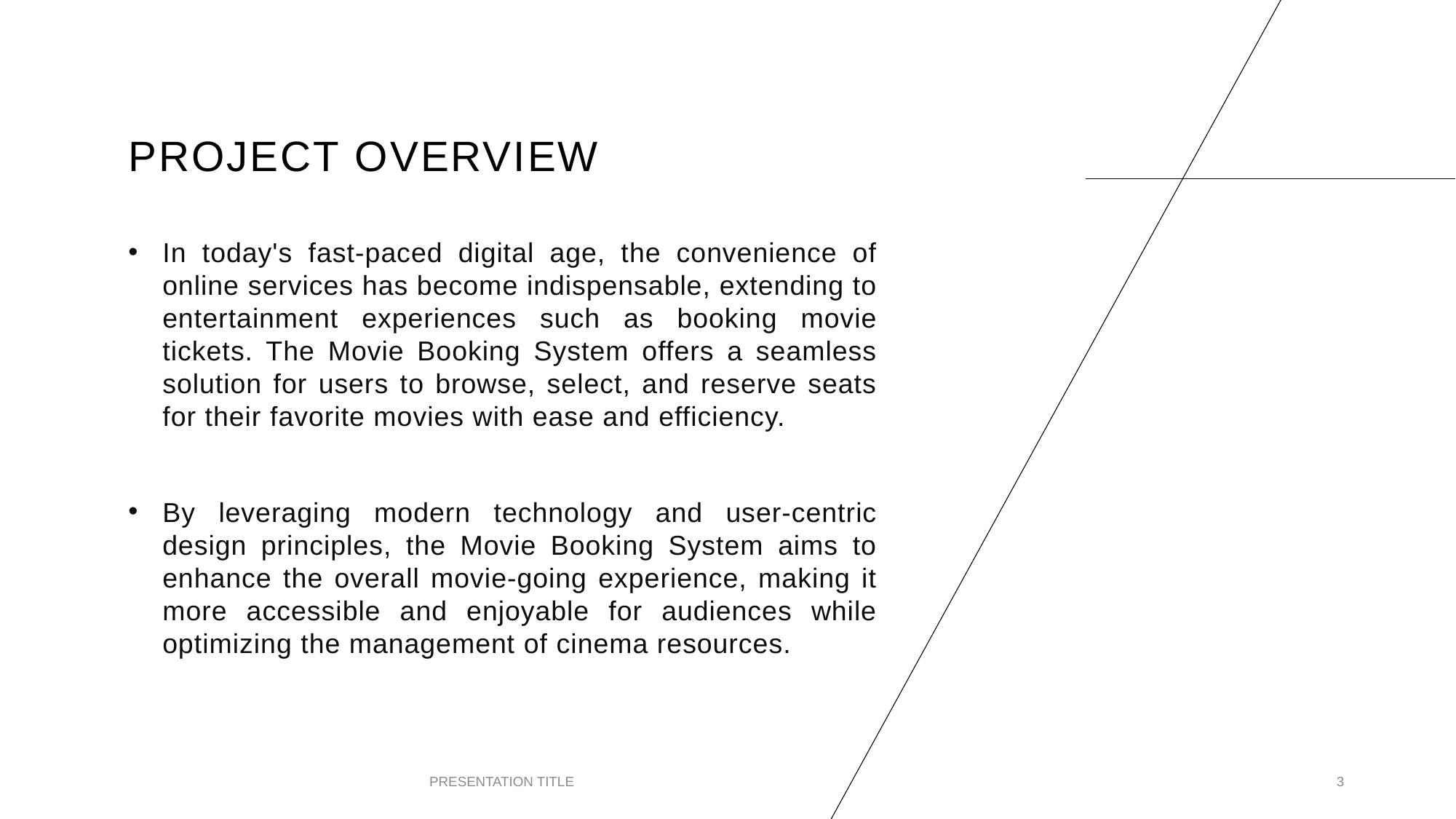

# Project overview
In today's fast-paced digital age, the convenience of online services has become indispensable, extending to entertainment experiences such as booking movie tickets. The Movie Booking System offers a seamless solution for users to browse, select, and reserve seats for their favorite movies with ease and efficiency.

By leveraging modern technology and user-centric design principles, the Movie Booking System aims to enhance the overall movie-going experience, making it more accessible and enjoyable for audiences while optimizing the management of cinema resources.
PRESENTATION TITLE
3